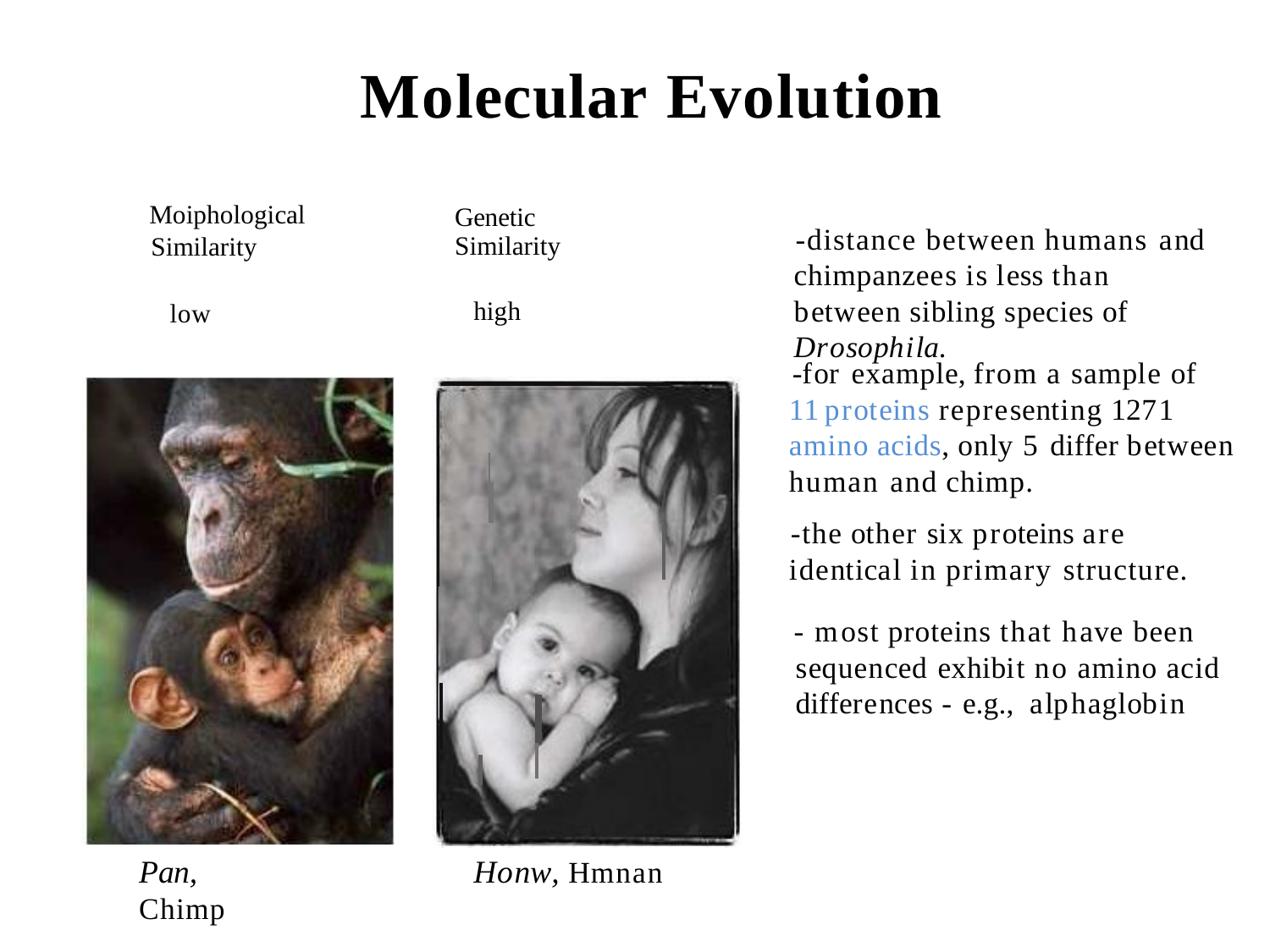

# Molecular Evolution
Moiphological Similarity
Genetic
-distance between humans and chimpanzees is less than between sibling species of Drosophila.
Similarity
high
low
-for example, from a sample of 11proteins representing 1271 amino acids, only 5 differ between human and chimp.

-the other six proteins are identical in primary structure.

- most proteins that have been sequenced exhibit no amino acid differences - e.g., alphaglobin

Pan, Chimp
Honw,Hmnan